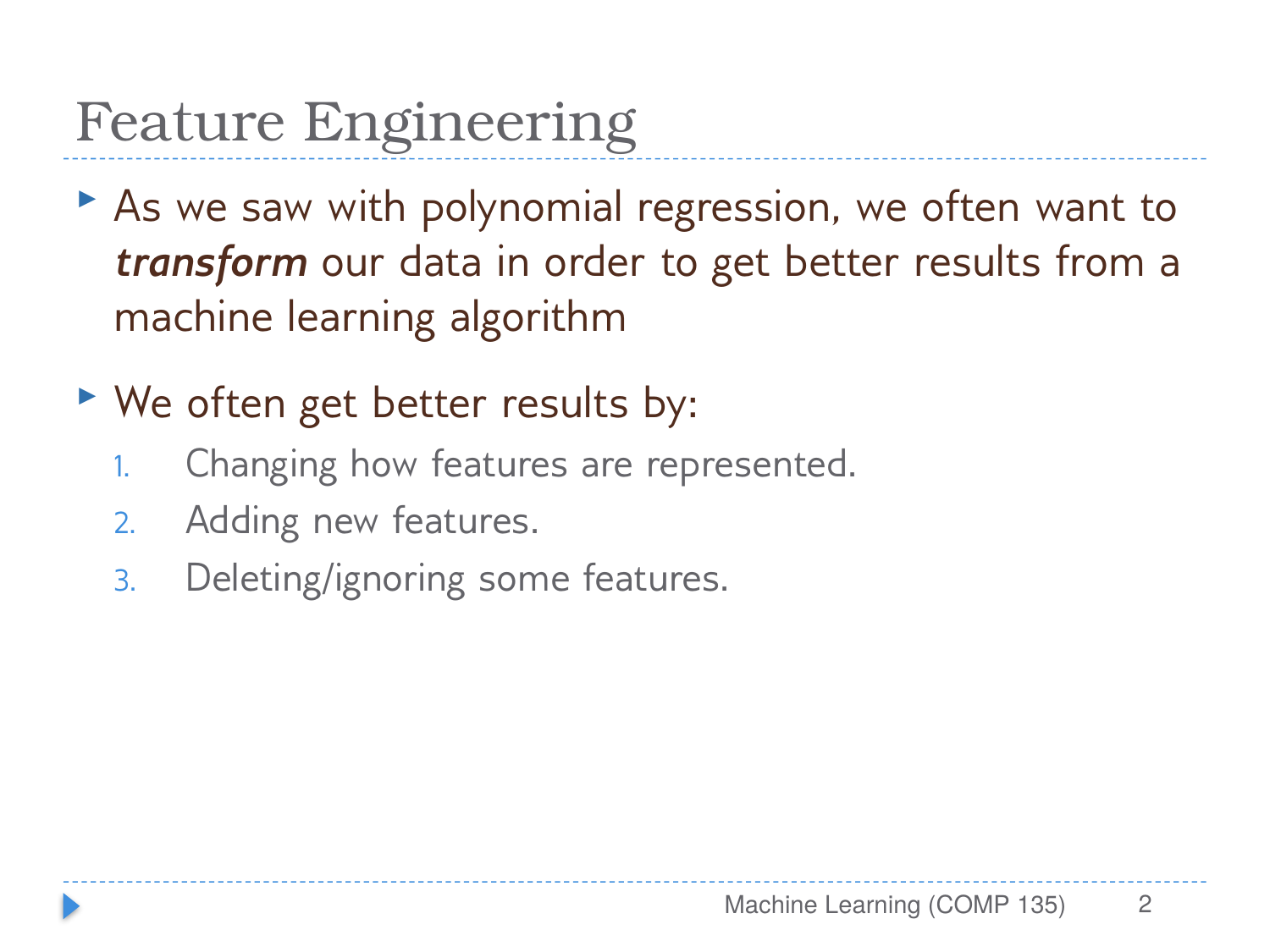

# Feature Engineering
As we saw with polynomial regression, we often want to transform our data in order to get better results from a machine learning algorithm
We often get better results by:
Changing how features are represented.
Adding new features.
Deleting/ignoring some features.
2
Machine Learning (COMP 135)